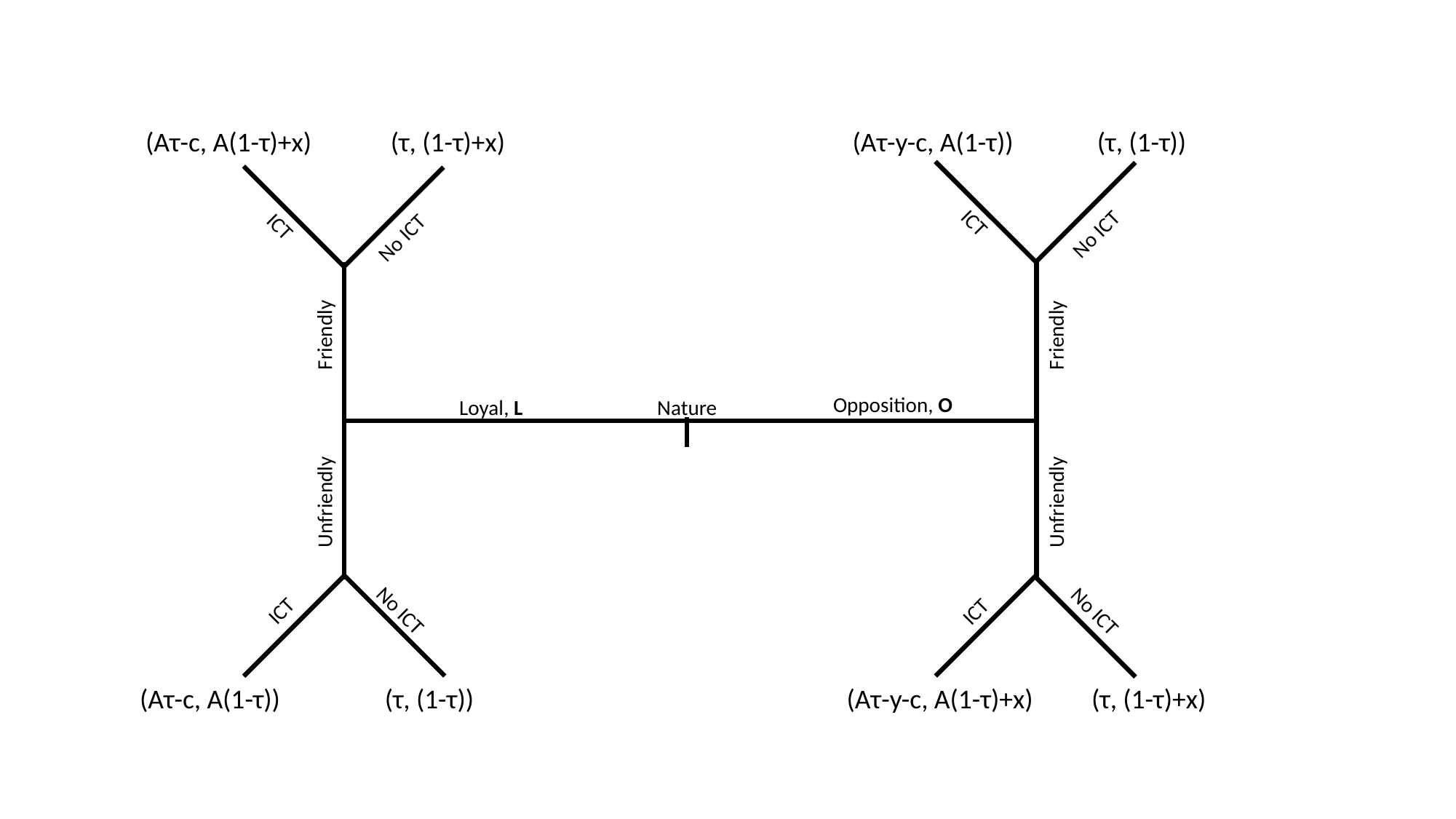

(Aτ-c, A(1-τ)+x)
(τ, (1-τ)+x)
(Aτ-y-c, A(1-τ))
(τ, (1-τ))
ICT
ICT
No ICT
No ICT
Friendly
Friendly
Opposition, O
Nature
Loyal, L
Unfriendly
Unfriendly
No ICT
ICT
No ICT
ICT
(Aτ-c, A(1-τ))
(τ, (1-τ))
(Aτ-y-c, A(1-τ)+x)
(τ, (1-τ)+x)